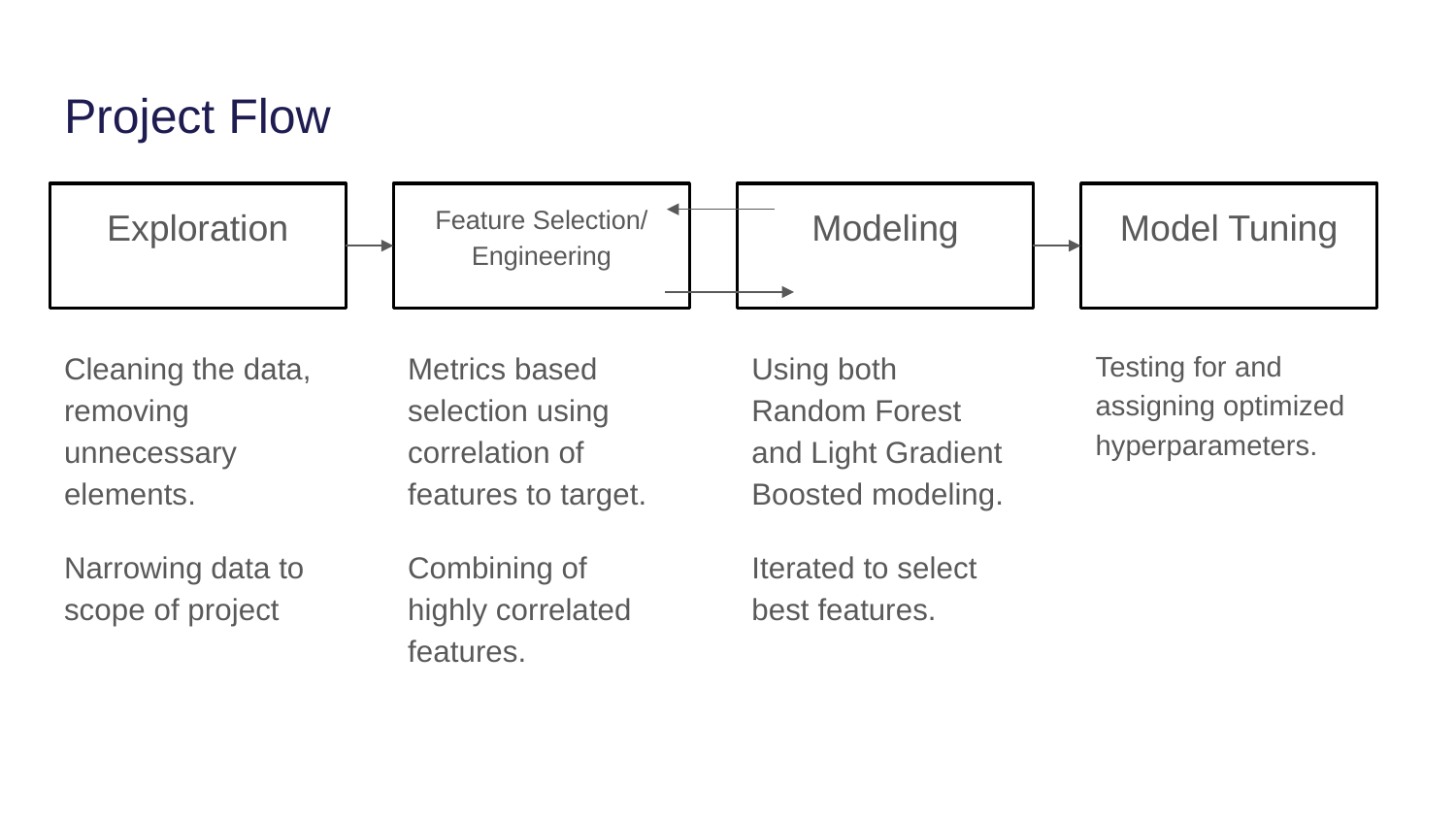

# Project Flow
Exploration
Feature Selection/ Engineering
Modeling
Model Tuning
Cleaning the data, removing unnecessary elements.
Narrowing data to scope of project
Metrics based selection using correlation of features to target.
Combining of highly correlated features.

Using both Random Forest and Light Gradient Boosted modeling.
Iterated to select best features.
Testing for and assigning optimized hyperparameters.